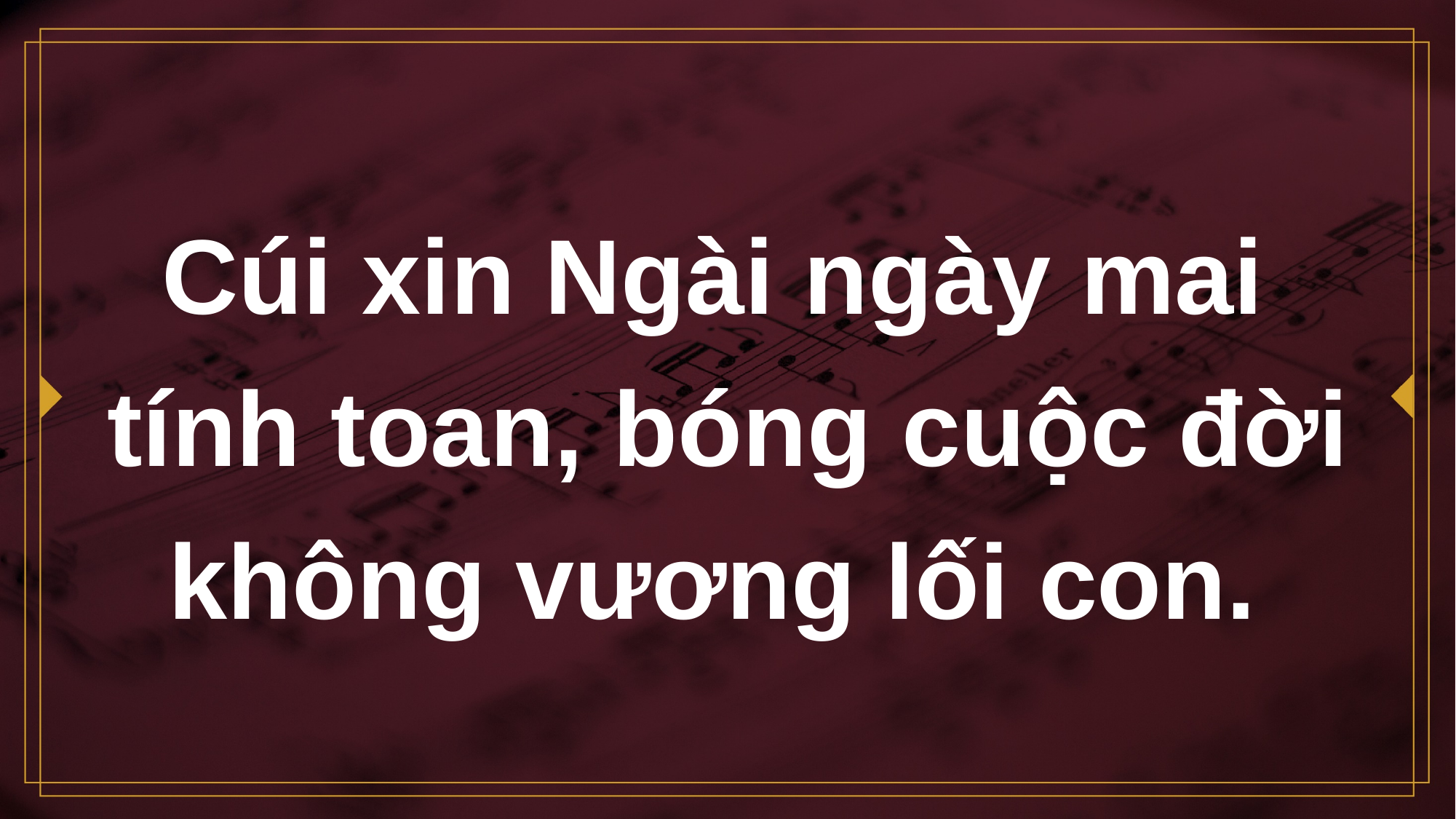

# Cúi xin Ngài ngày mai tính toan, bóng cuộc đời không vương lối con.